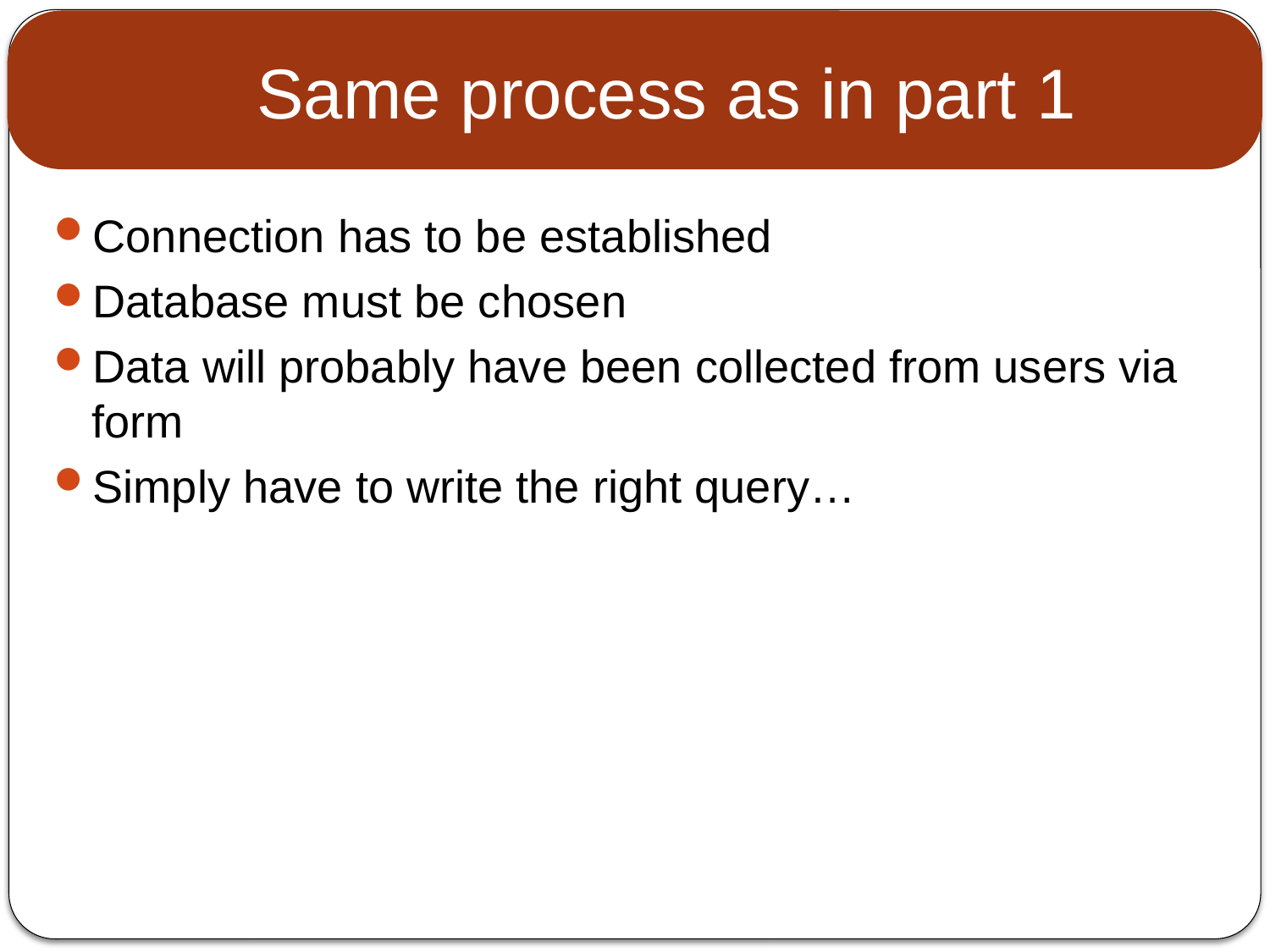

# Same process as in part 1
Connection has to be established
Database must be chosen
Data will probably have been collected from users via form
Simply have to write the right query…